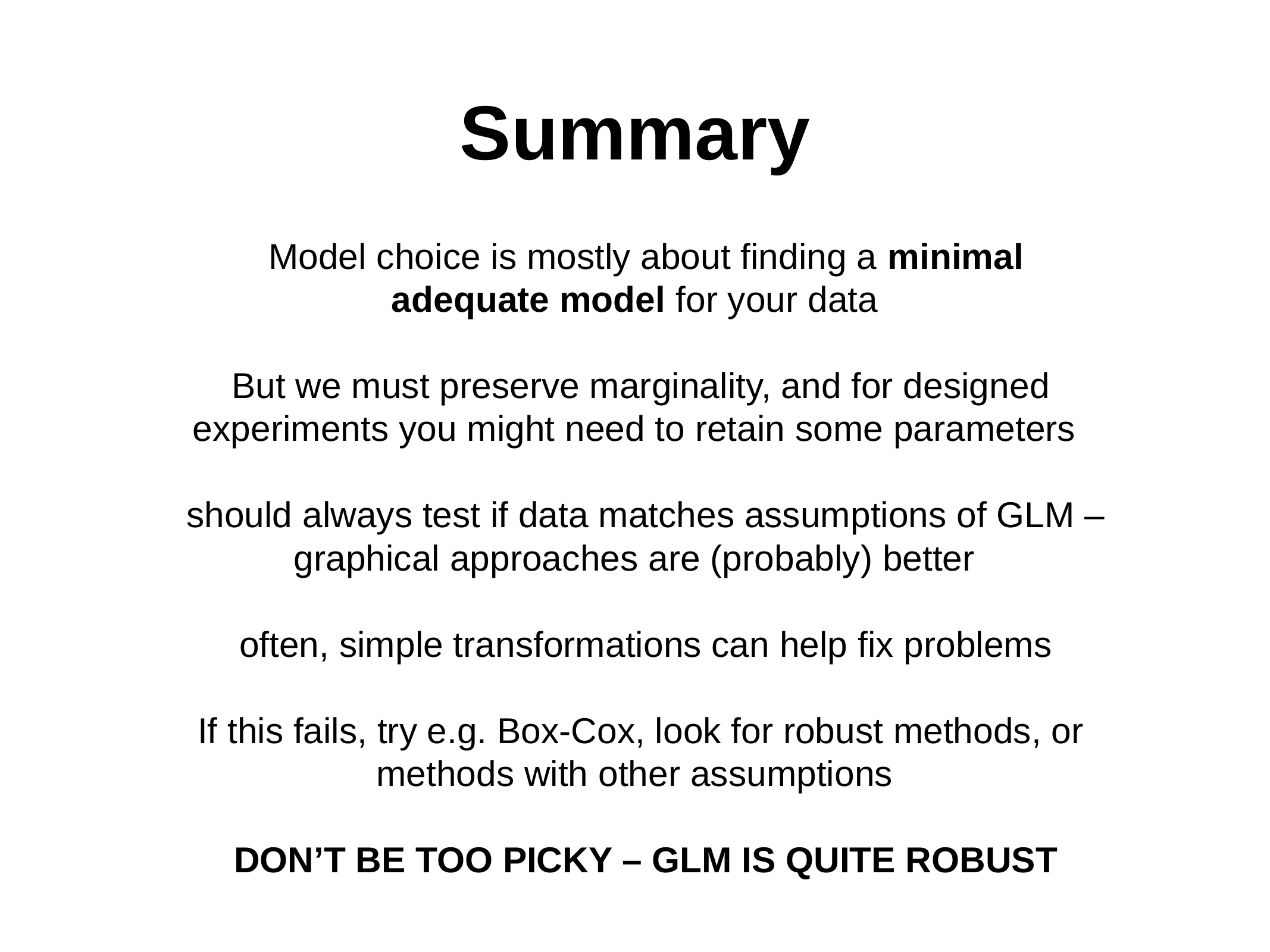

Summary
 Model choice is mostly about finding a minimal adequate model for your data

But we must preserve marginality, and for designed experiments you might need to retain some parameters

 should always test if data matches assumptions of GLM – graphical approaches are (probably) better

 often, simple transformations can help fix problems

If this fails, try e.g. Box-Cox, look for robust methods, or methods with other assumptions

 DON’T BE TOO PICKY – GLM IS QUITE ROBUST